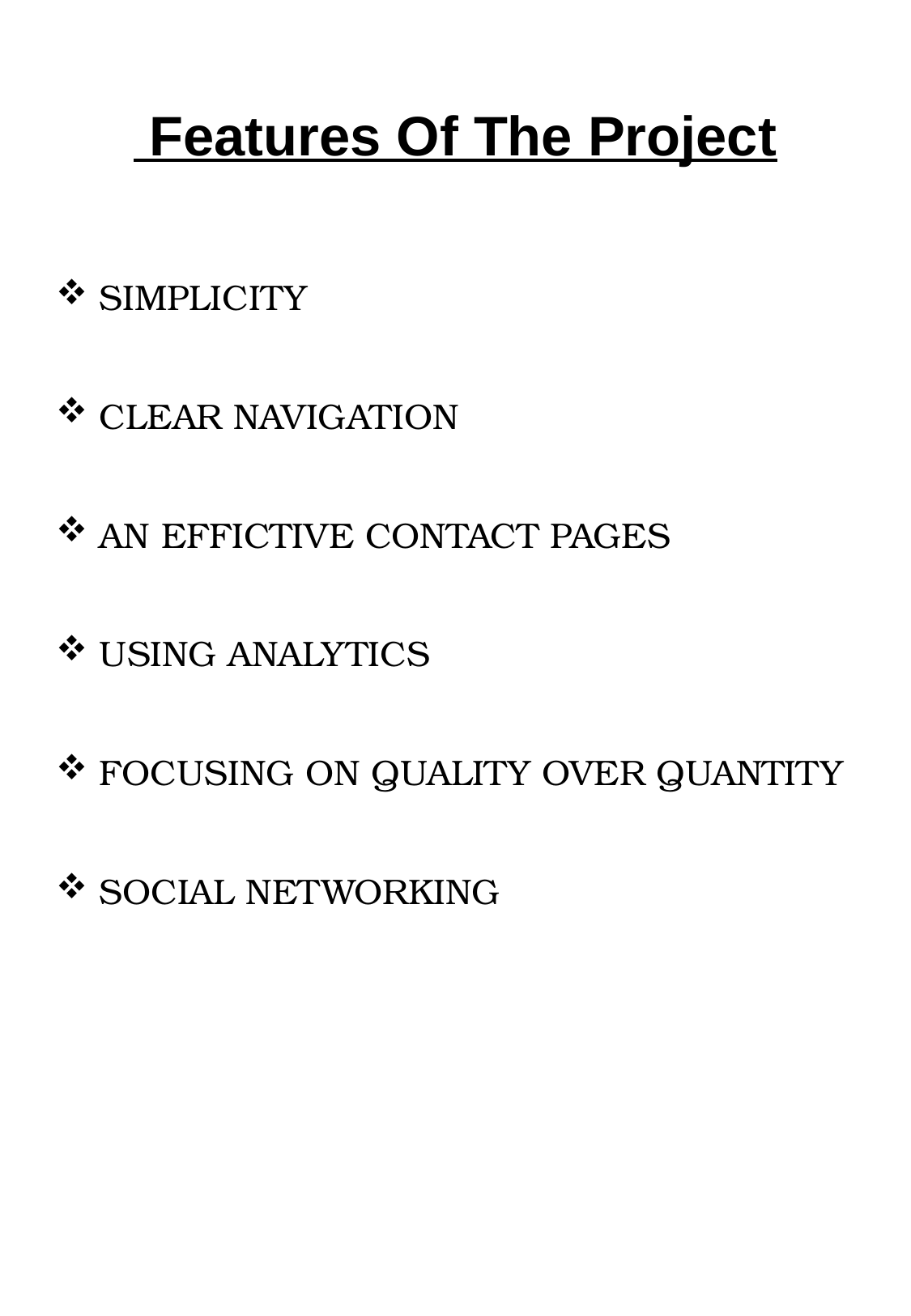

# Features Of The Project
 SIMPLICITY
 CLEAR NAVIGATION
 AN EFFICTIVE CONTACT PAGES
 USING ANALYTICS
 FOCUSING ON QUALITY OVER QUANTITY
 SOCIAL NETWORKING